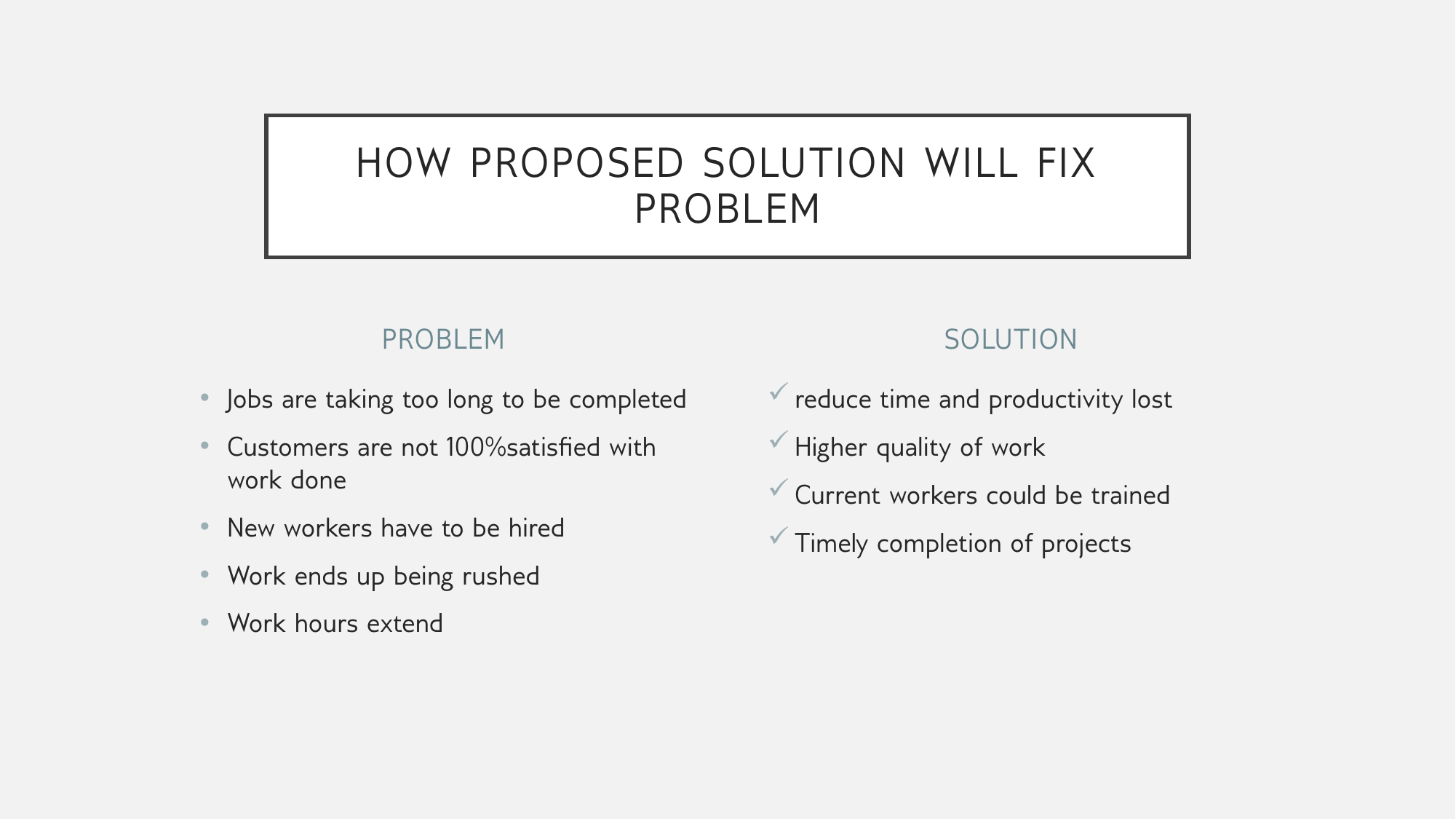

# How proposed solution will fix problem
Problem
solution
Jobs are taking too long to be completed
Customers are not 100%satisfied with work done
New workers have to be hired
Work ends up being rushed
Work hours extend

reduce time and productivity lost
Higher quality of work
Current workers could be trained
Timely completion of projects